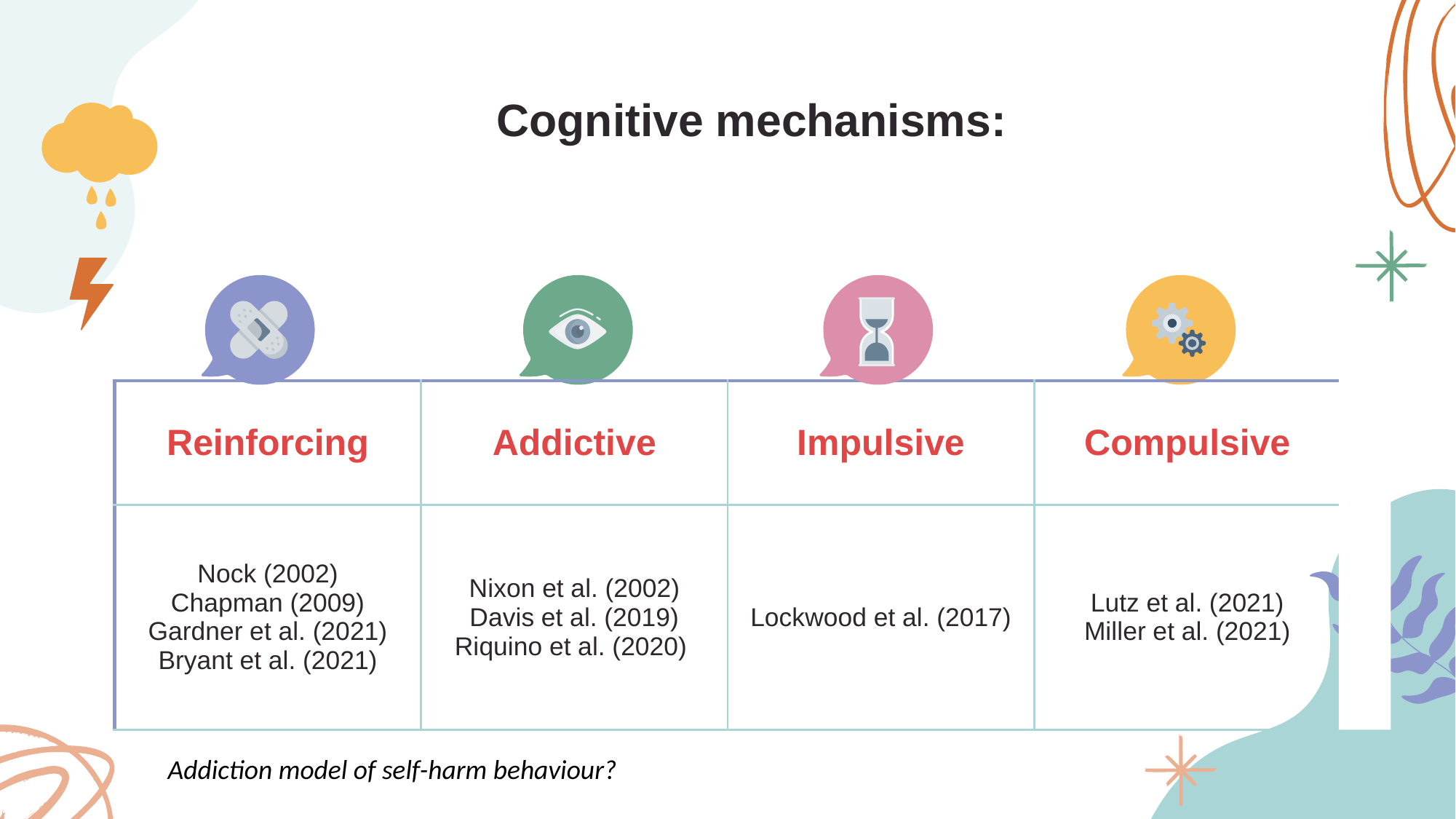

# Cognitive mechanisms:

| Reinforcing | Addictive | Impulsive | Compulsive |
| --- | --- | --- | --- |
| Nock (2002) Chapman (2009) Gardner et al. (2021) Bryant et al. (2021) | Nixon et al. (2002) Davis et al. (2019) Riquino et al. (2020) | Lockwood et al. (2017) | Lutz et al. (2021) Miller et al. (2021) |
Addiction model of self-harm behaviour?